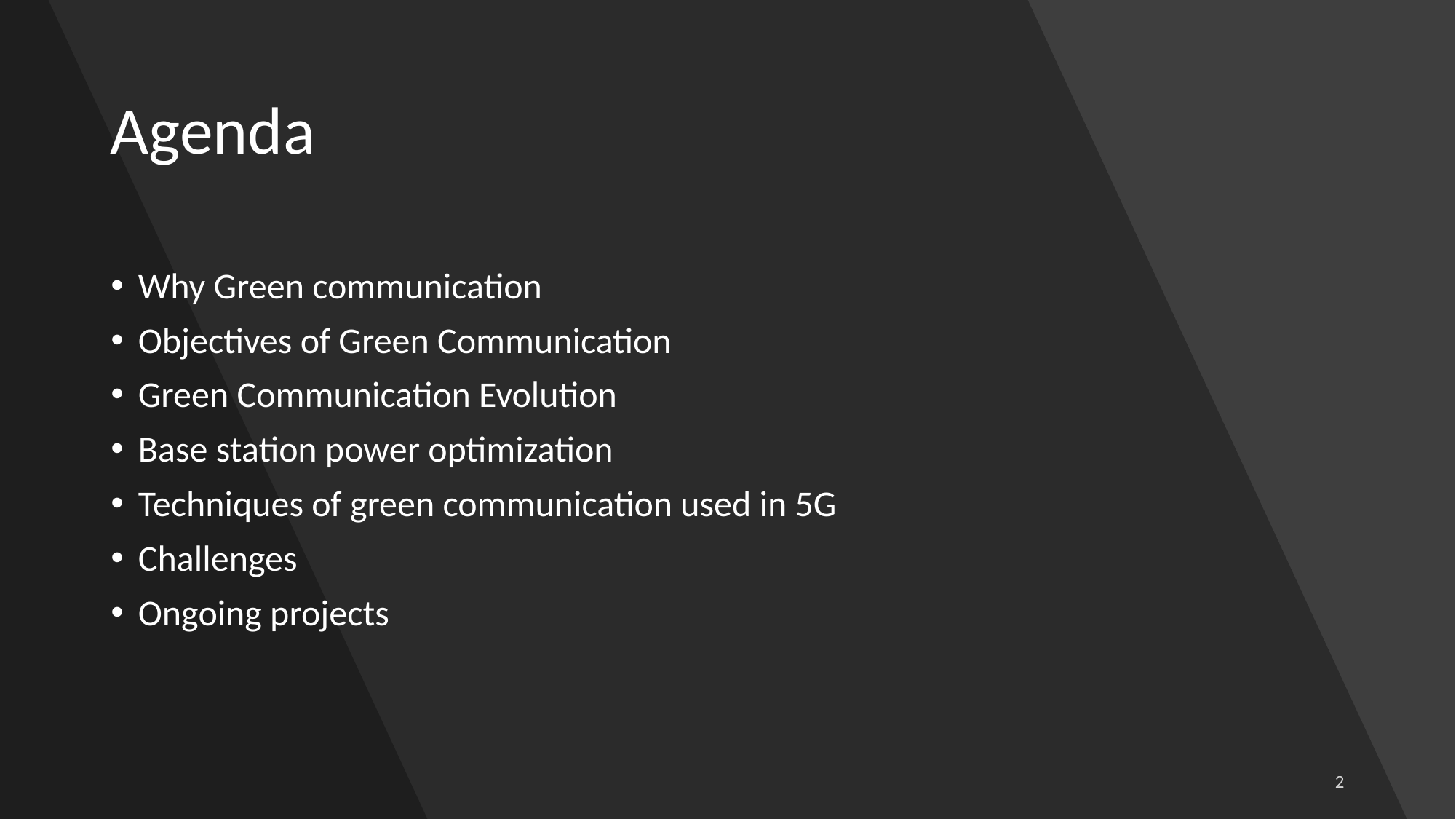

# Agenda
Why Green communication
Objectives of Green Communication
Green Communication Evolution
Base station power optimization
Techniques of green communication used in 5G
Challenges
Ongoing projects
2